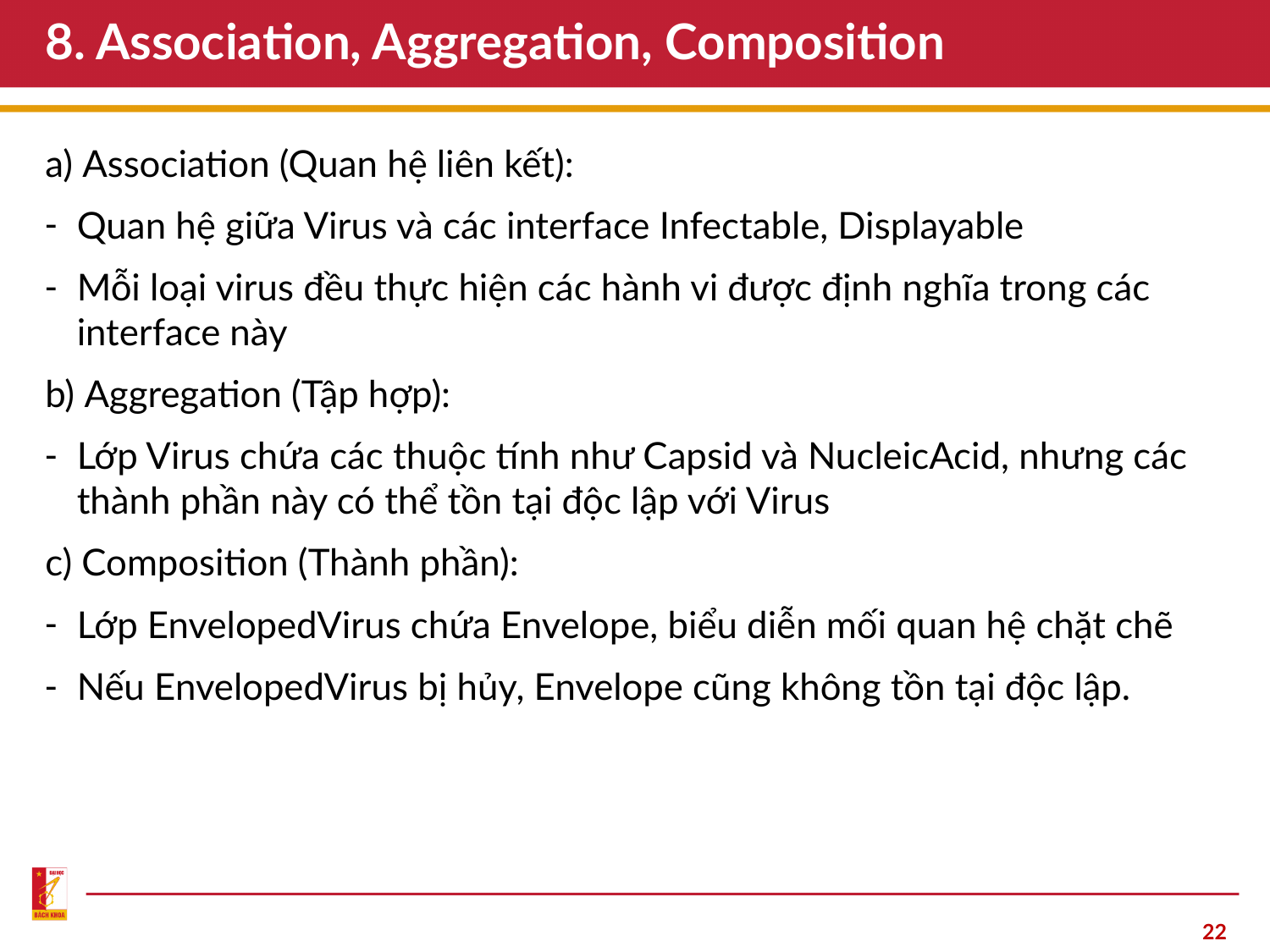

# 8. Association, Aggregation, Composition
a) Association (Quan hệ liên kết):
Quan hệ giữa Virus và các interface Infectable, Displayable
Mỗi loại virus đều thực hiện các hành vi được định nghĩa trong các interface này
b) Aggregation (Tập hợp):
Lớp Virus chứa các thuộc tính như Capsid và NucleicAcid, nhưng các thành phần này có thể tồn tại độc lập với Virus
c) Composition (Thành phần):
Lớp EnvelopedVirus chứa Envelope, biểu diễn mối quan hệ chặt chẽ
Nếu EnvelopedVirus bị hủy, Envelope cũng không tồn tại độc lập.
22